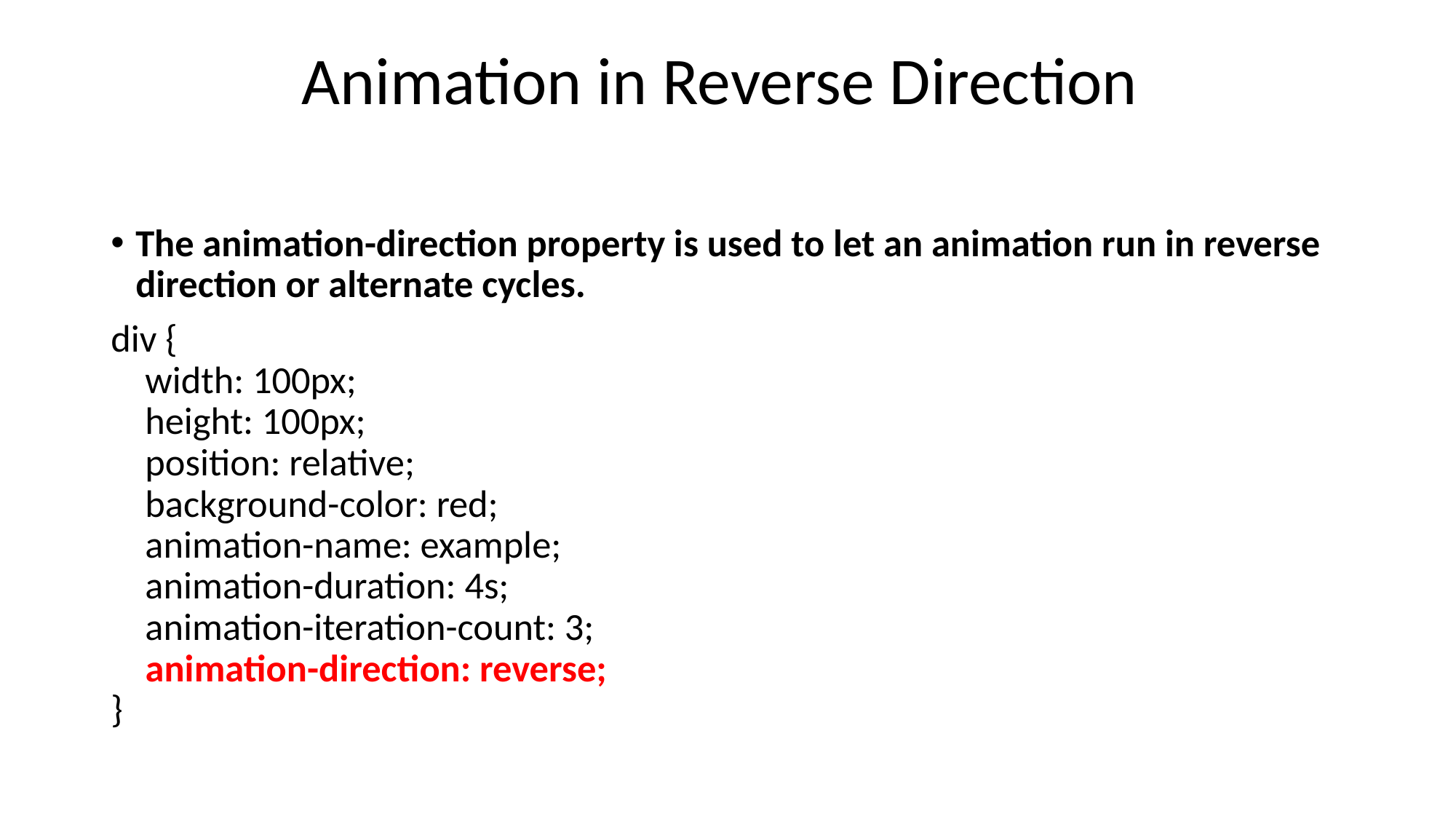

# Animation in Reverse Direction
The animation-direction property is used to let an animation run in reverse direction or alternate cycles.
div {
    width: 100px;
    height: 100px;
    position: relative;
    background-color: red;
    animation-name: example;
    animation-duration: 4s;
    animation-iteration-count: 3;
    animation-direction: reverse;
}